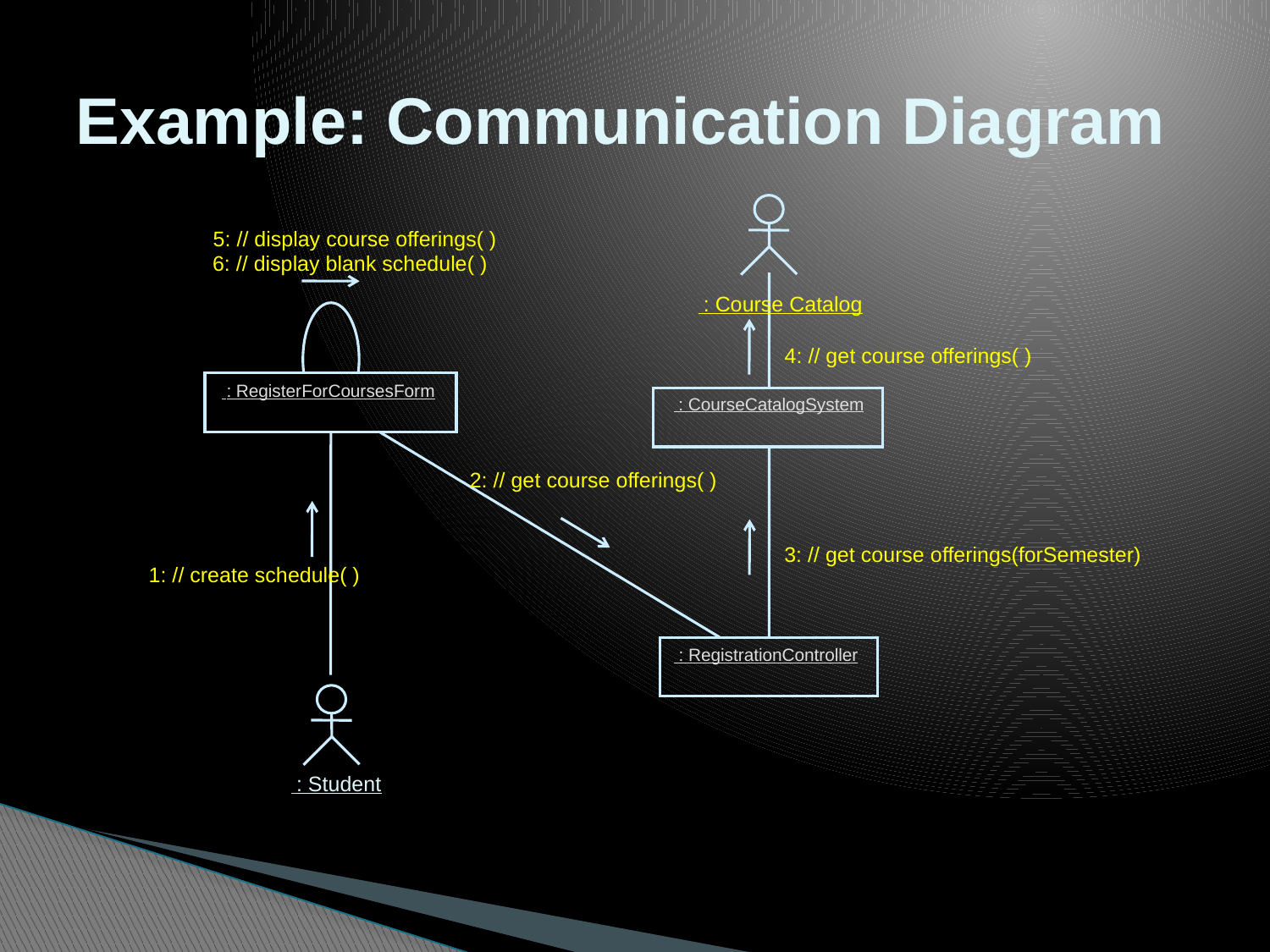

# Example: Communication Diagram

5: // display course offerings( )
6: // display blank schedule( )

 : Course Catalog

4: // get course offerings( )

 : RegisterForCoursesForm

 : CourseCatalogSystem

2: // get course offerings( )

3: // get course offerings(forSemester)
1: // create schedule( )

 : RegistrationController

 : Student